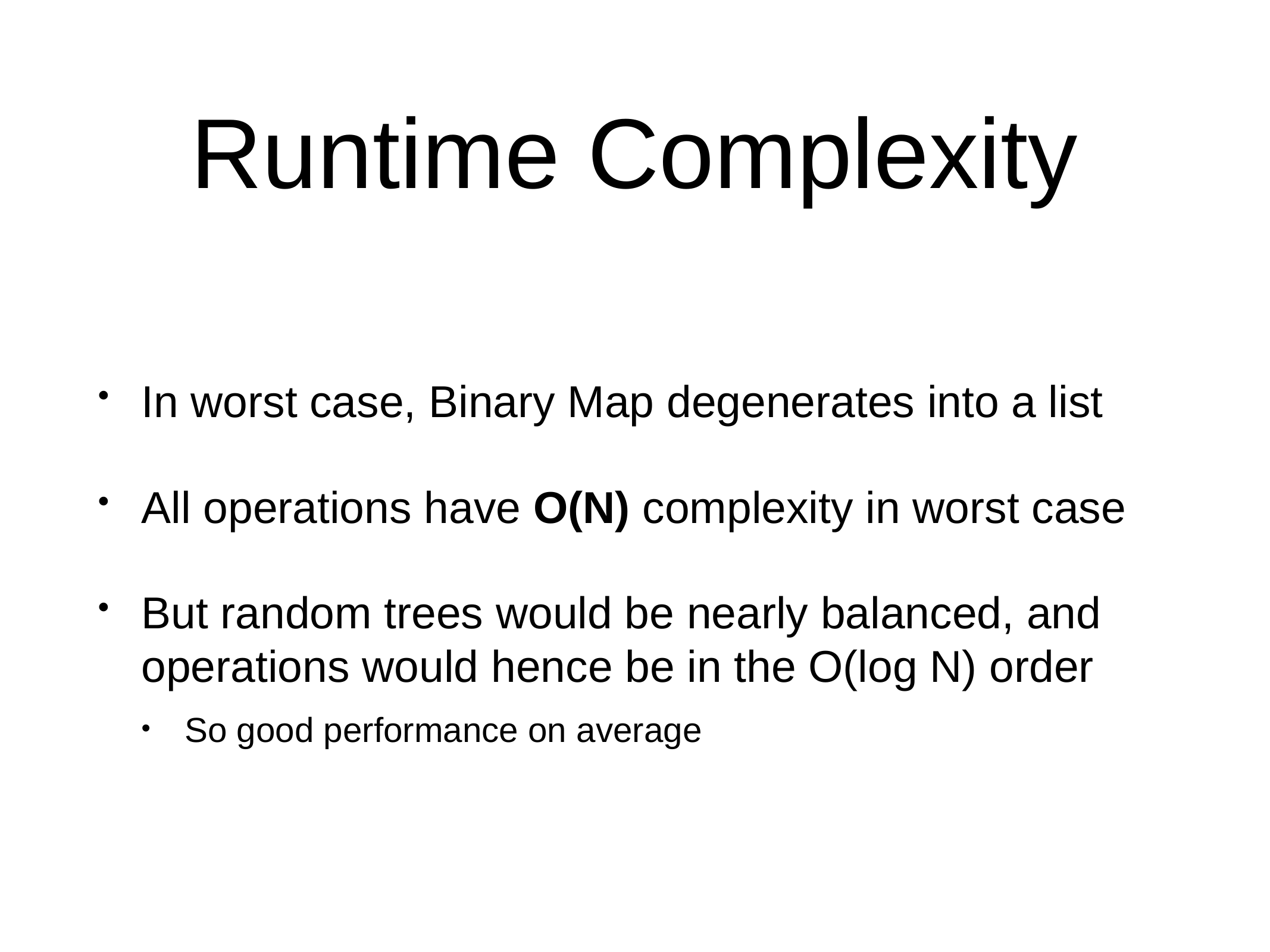

# Runtime Complexity
In worst case, Binary Map degenerates into a list
All operations have O(N) complexity in worst case
But random trees would be nearly balanced, and operations would hence be in the O(log N) order
So good performance on average